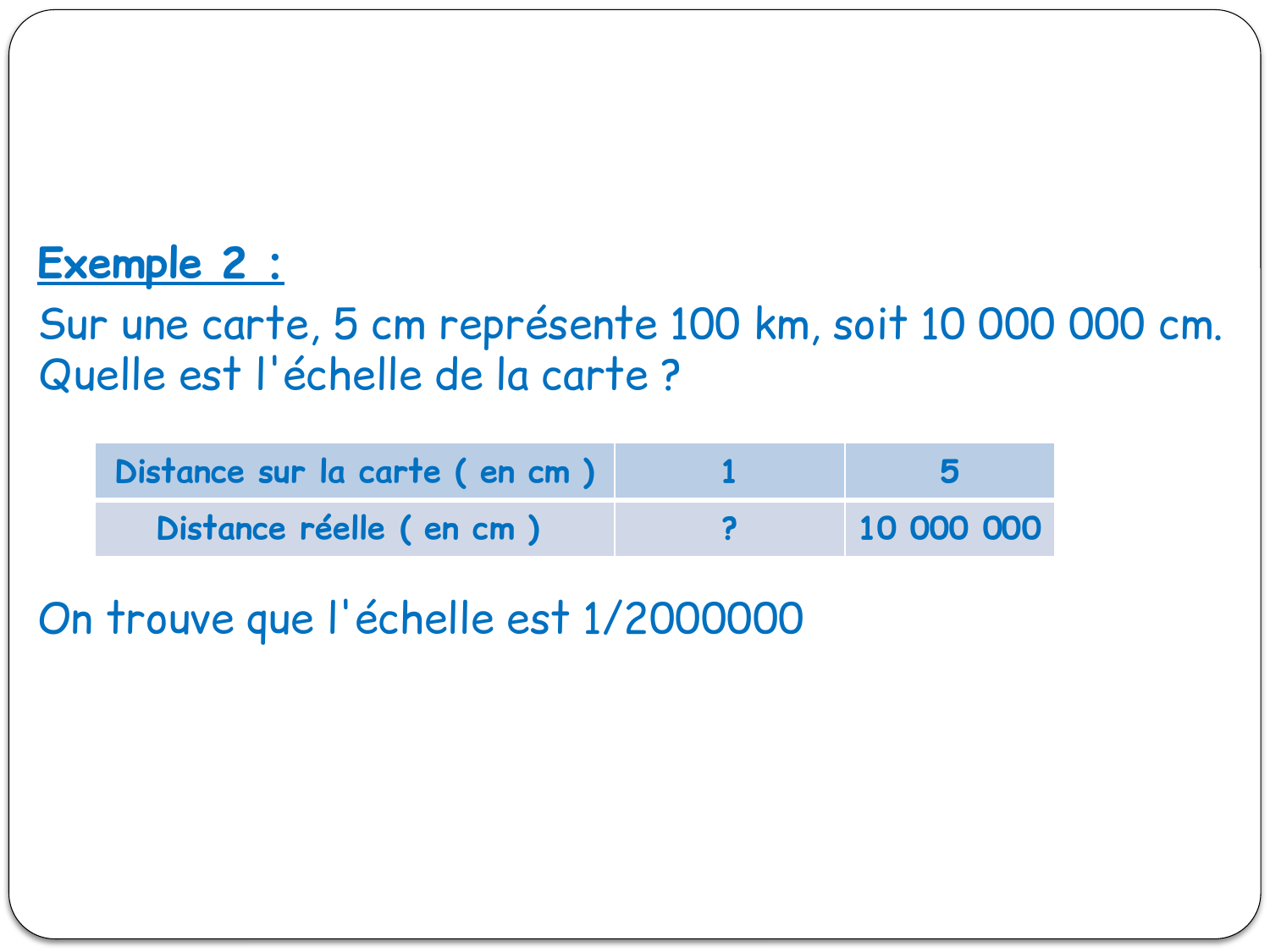

Exemple 2 :
Sur une carte, 5 cm représente 100 km, soit 10 000 000 cm. Quelle est l'échelle de la carte ?

On trouve que l'échelle est 1/2000000
| Distance sur la carte ( en cm ) | 1 | 5 |
| --- | --- | --- |
| Distance réelle ( en cm ) | ? | 10 000 000 |